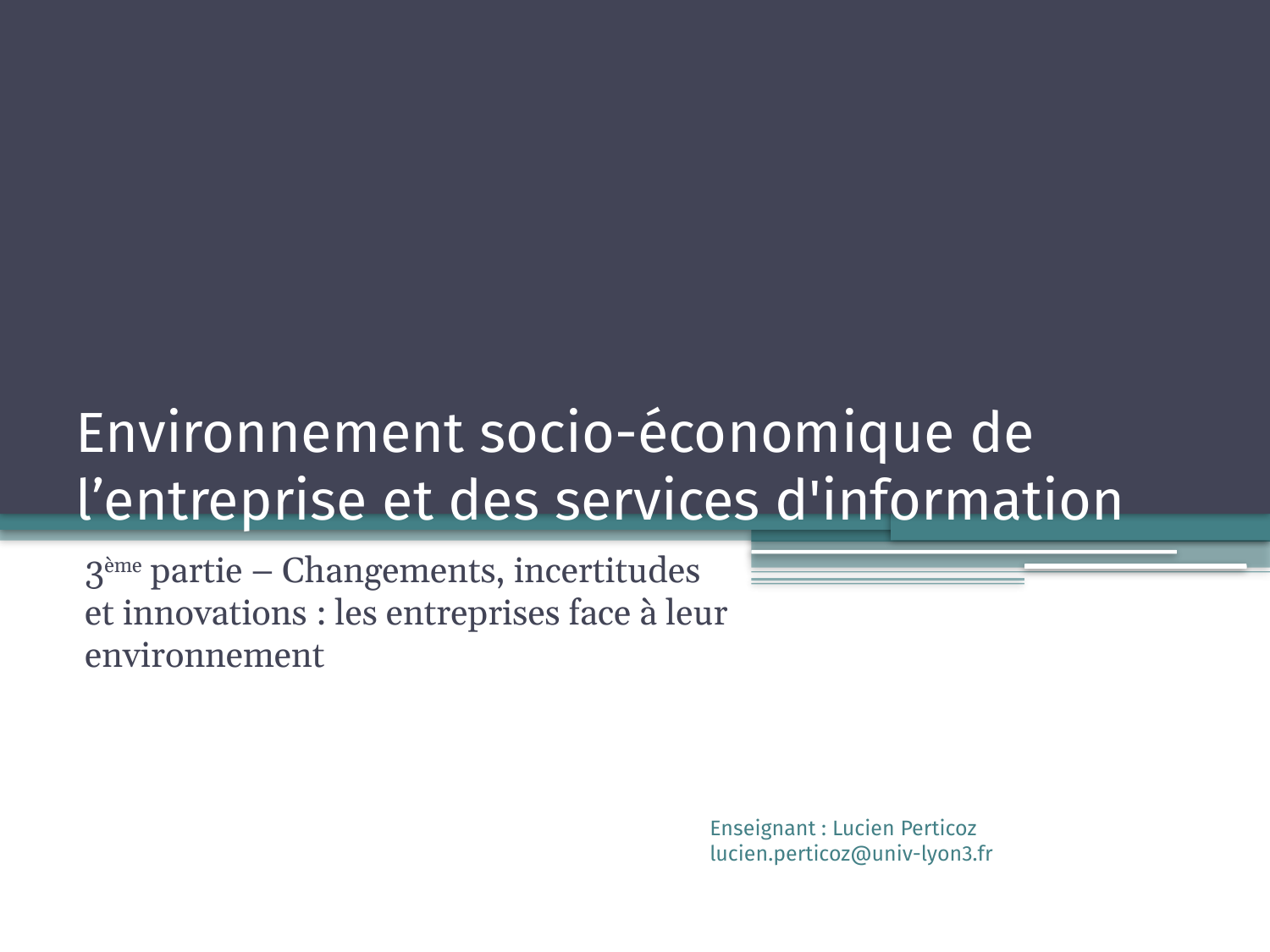

# Environnement socio-économique de l’entreprise et des services d'information
3ème partie – Changements, incertitudes et innovations : les entreprises face à leur environnement